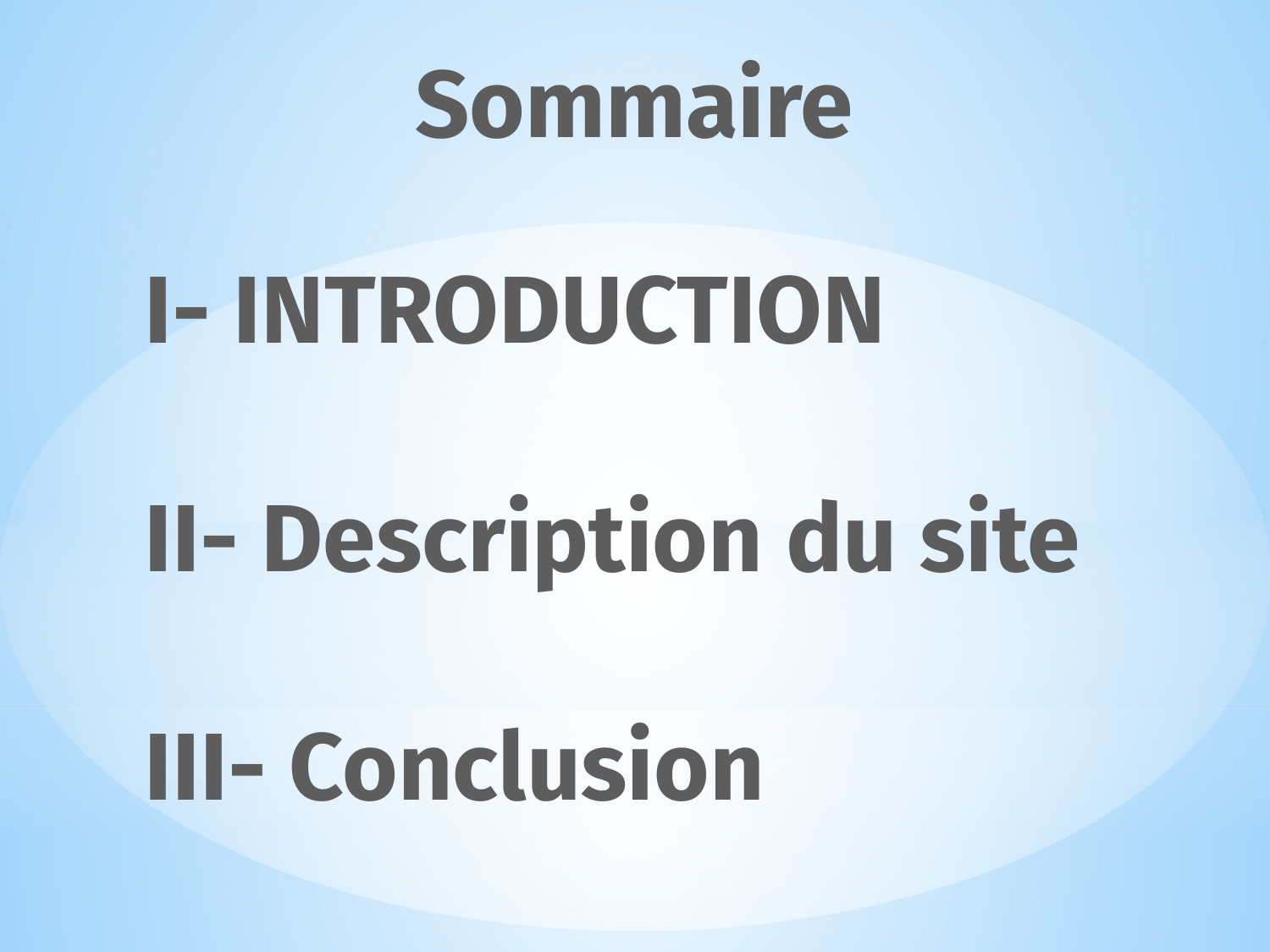

Sommaire
I- INTRODUCTION

II- Description du site

III- Conclusion